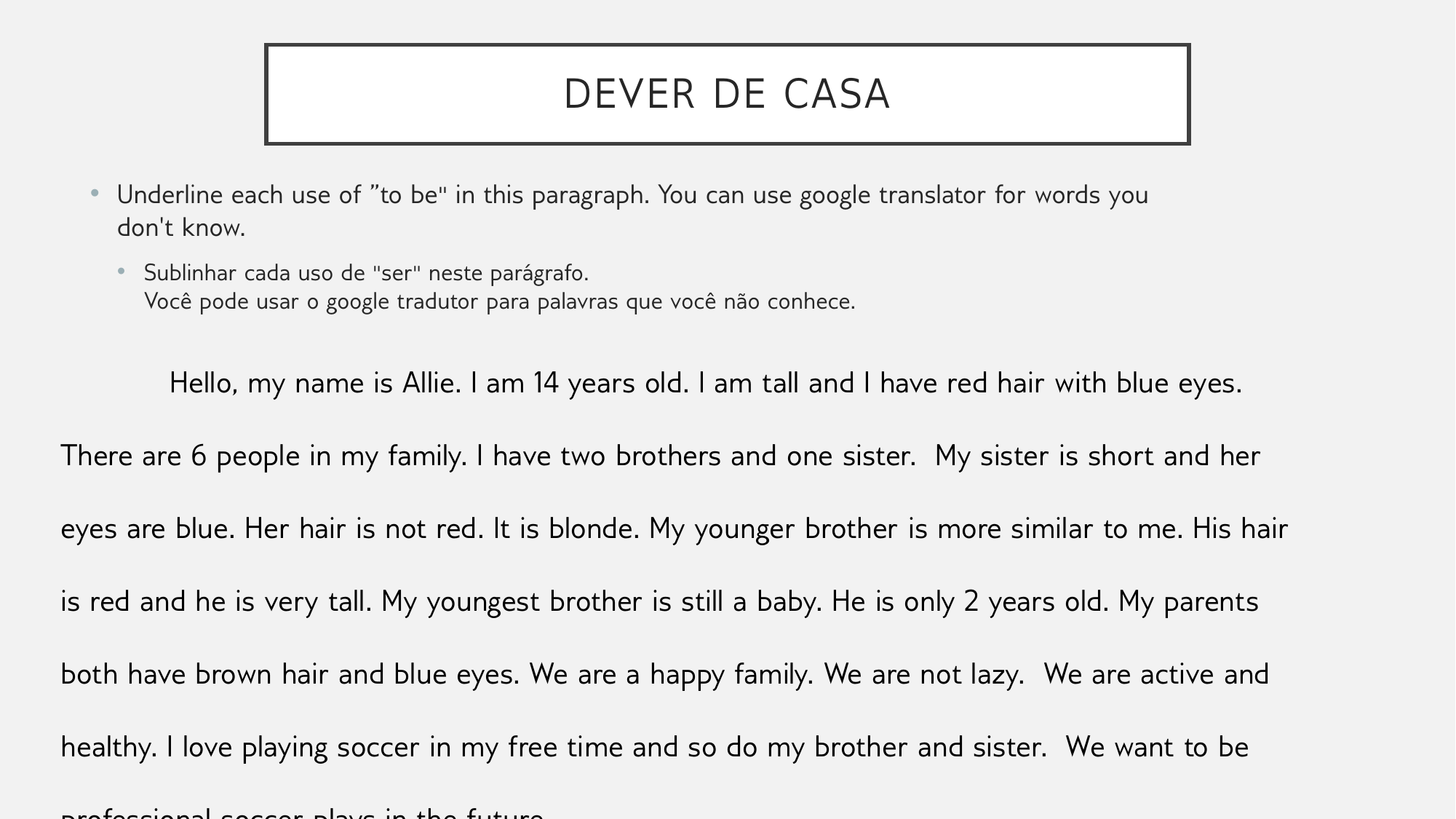

# Dever de casa
Underline each use of ”to be" in this paragraph. You can use google translator for words you don't know.
Sublinhar cada uso de "ser" neste parágrafo.
Você pode usar o google tradutor para palavras que você não conhece.

	Hello, my name is Allie. I am 14 years old. I am tall and I have red hair with blue eyes. There are 6 people in my family. I have two brothers and one sister.  My sister is short and her eyes are blue. Her hair is not red. It is blonde. My younger brother is more similar to me. His hair is red and he is very tall. My youngest brother is still a baby. He is only 2 years old. My parents both have brown hair and blue eyes. We are a happy family. We are not lazy.  We are active and healthy. I love playing soccer in my free time and so do my brother and sister.  We want to be professional soccer plays in the future.